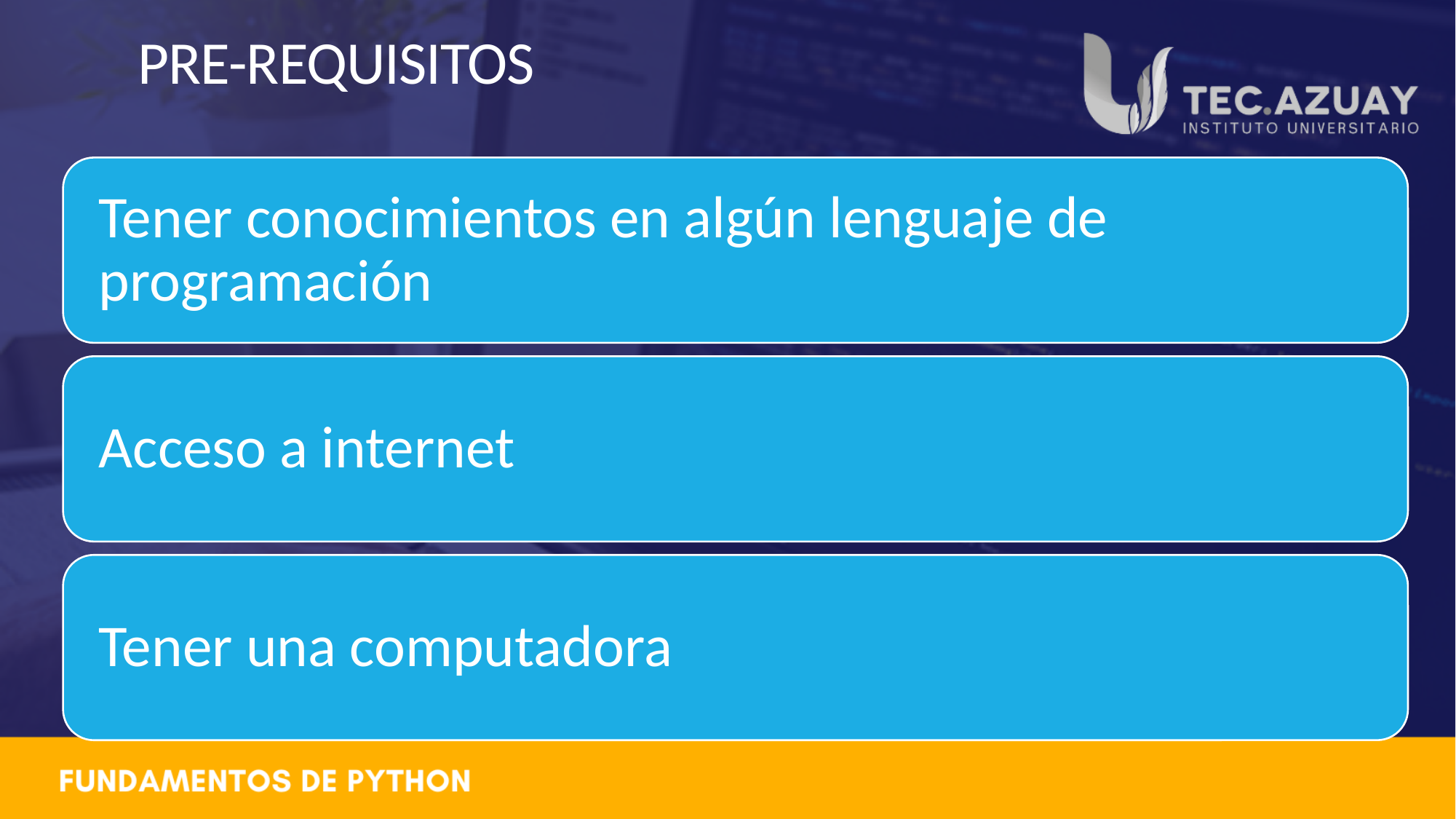

# PRE-REQUISITOS
Tener conocimientos en algún lenguaje de programación
Acceso a internet
Tener una computadora